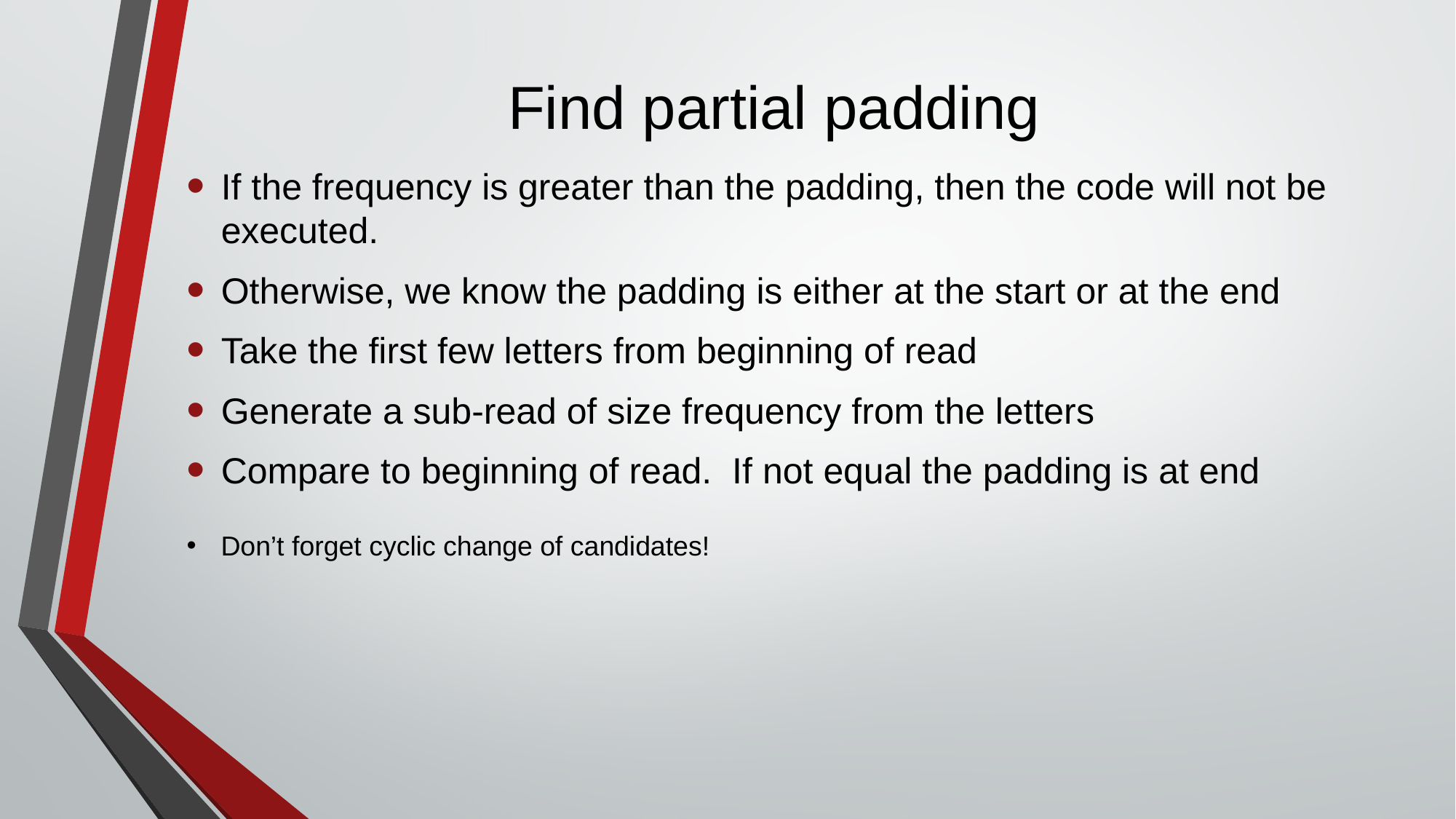

# Find partial padding
If the frequency is greater than the padding, then the code will not be executed.
Otherwise, we know the padding is either at the start or at the end
Take the first few letters from beginning of read
Generate a sub-read of size frequency from the letters
Compare to beginning of read.  If not equal the padding is at end
Don’t forget cyclic change of candidates!